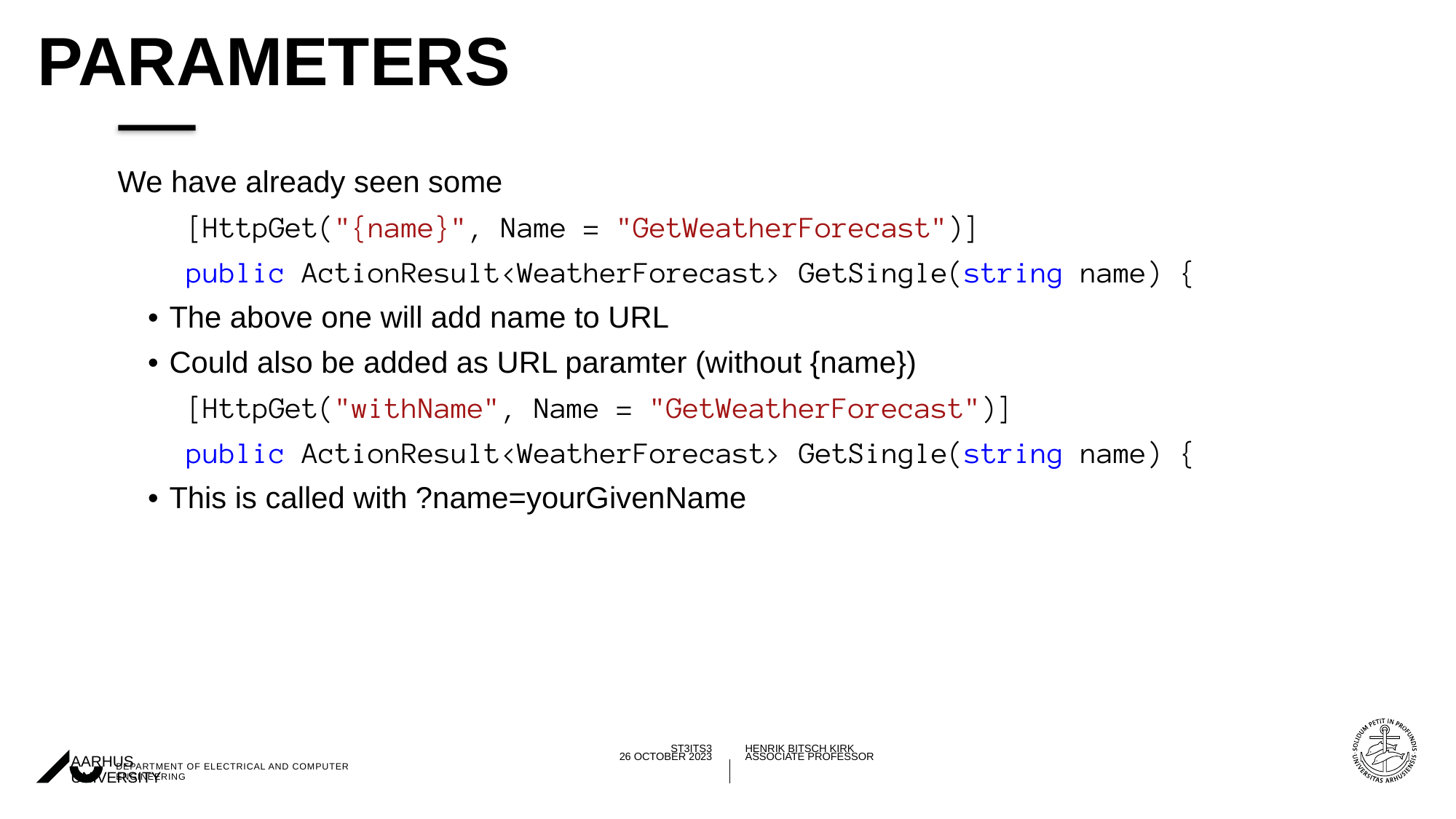

# Parameters
We have already seen some
[HttpGet("{name}", Name = "GetWeatherForecast")]
public ActionResult<WeatherForecast> GetSingle(string name) {
The above one will add name to URL
Could also be added as URL paramter (without {name})
[HttpGet("withName", Name = "GetWeatherForecast")]
public ActionResult<WeatherForecast> GetSingle(string name) {
This is called with ?name=yourGivenName

06/11/202326/10/2023